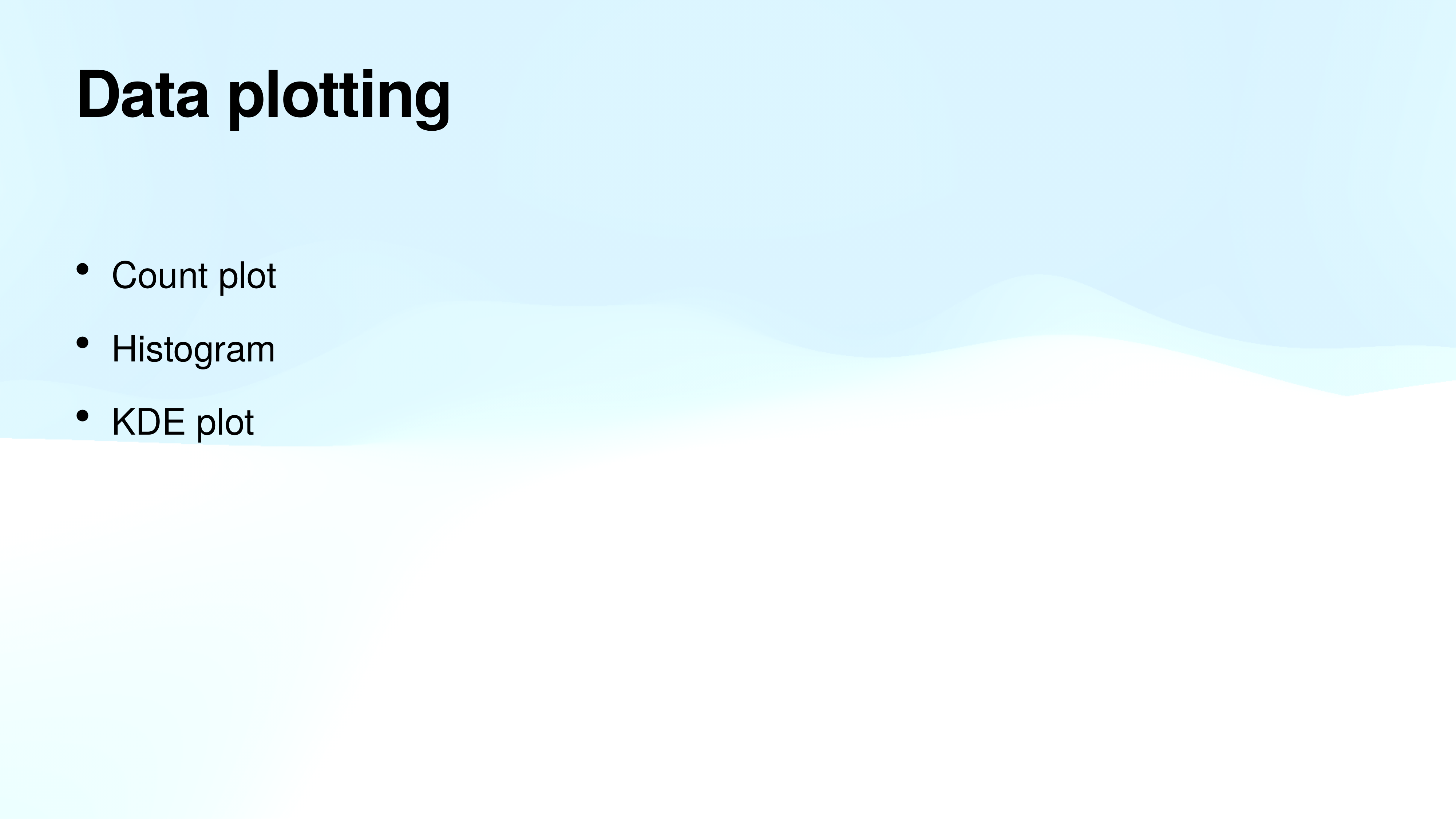

# Data plotting
Count plot
Histogram
KDE plot